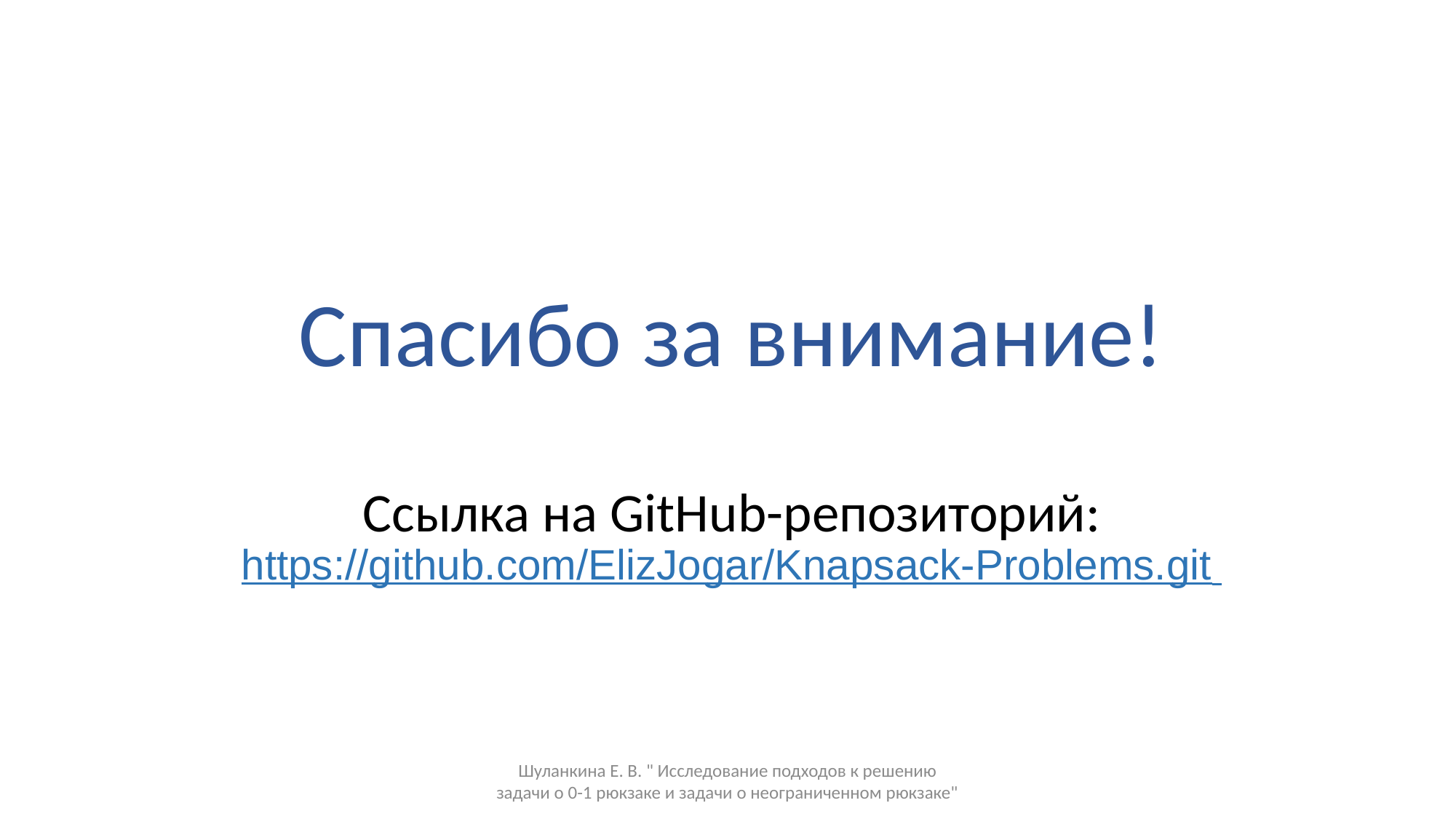

# Спасибо за внимание! Ссылка на GitHub-репозиторий: https://github.com/ElizJogar/Knapsack-Problems.git
Шуланкина Е. В. " Исследование подходов к решению задачи о 0-1 рюкзаке и задачи о неограниченном рюкзаке"